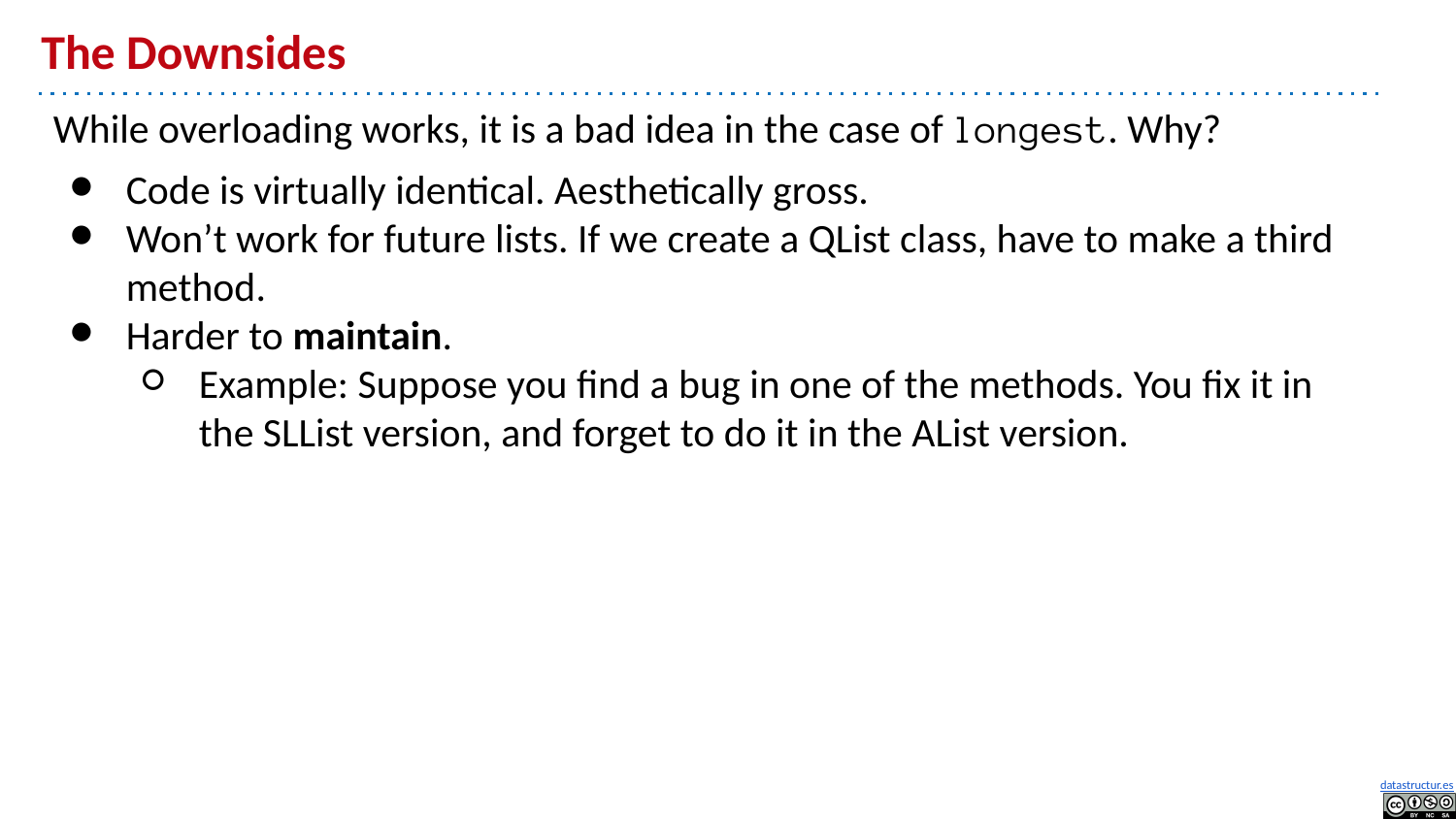

# The Downsides
While overloading works, it is a bad idea in the case of longest. Why?
Code is virtually identical. Aesthetically gross.
Won’t work for future lists. If we create a QList class, have to make a third method.
Harder to maintain.
Example: Suppose you find a bug in one of the methods. You fix it in the SLList version, and forget to do it in the AList version.